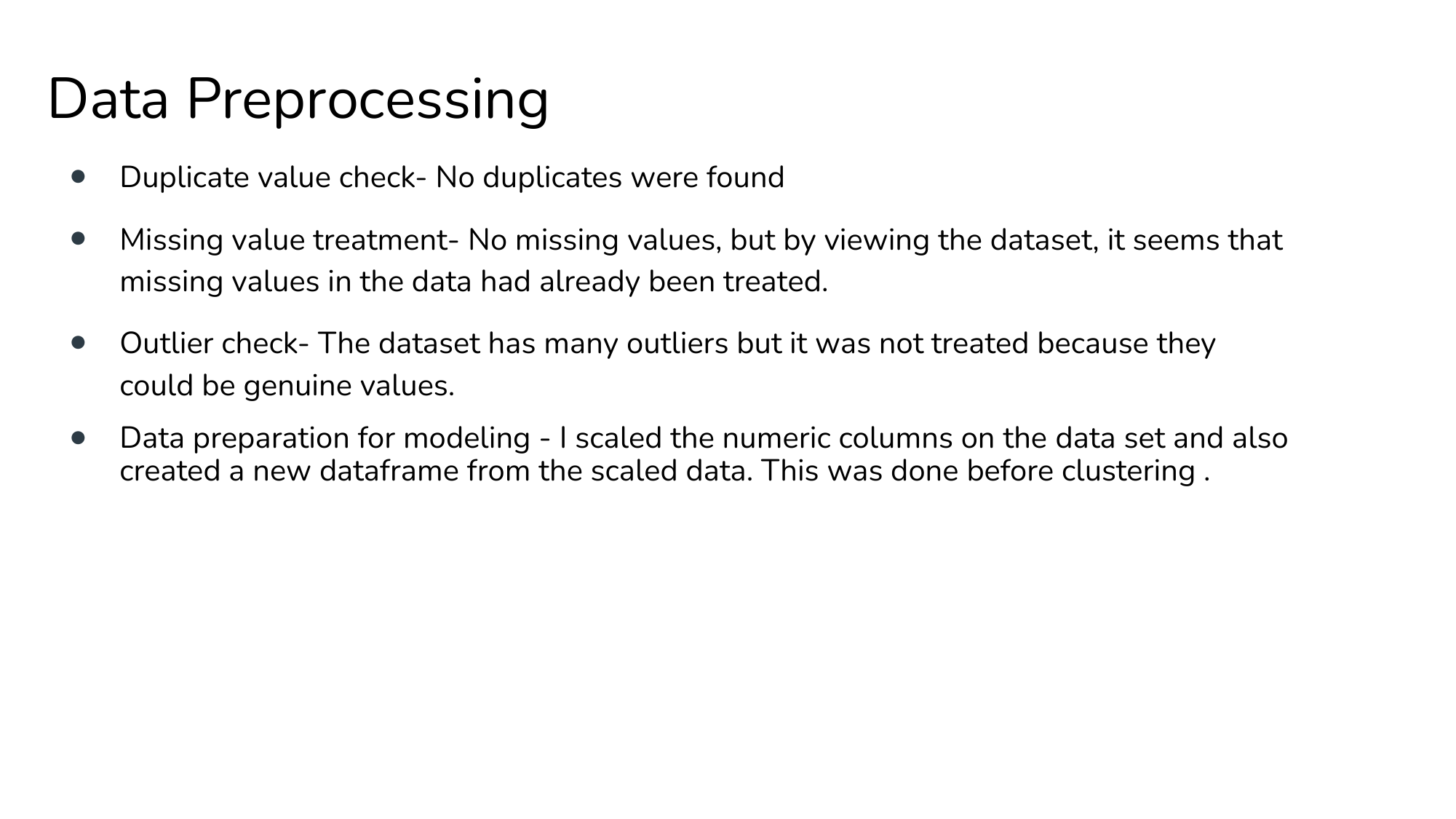

# Data Preprocessing
Duplicate value check- No duplicates were found
Missing value treatment- No missing values, but by viewing the dataset, it seems that missing values in the data had already been treated.
Outlier check- The dataset has many outliers but it was not treated because they could be genuine values.
Data preparation for modeling - I scaled the numeric columns on the data set and also created a new dataframe from the scaled data. This was done before clustering .